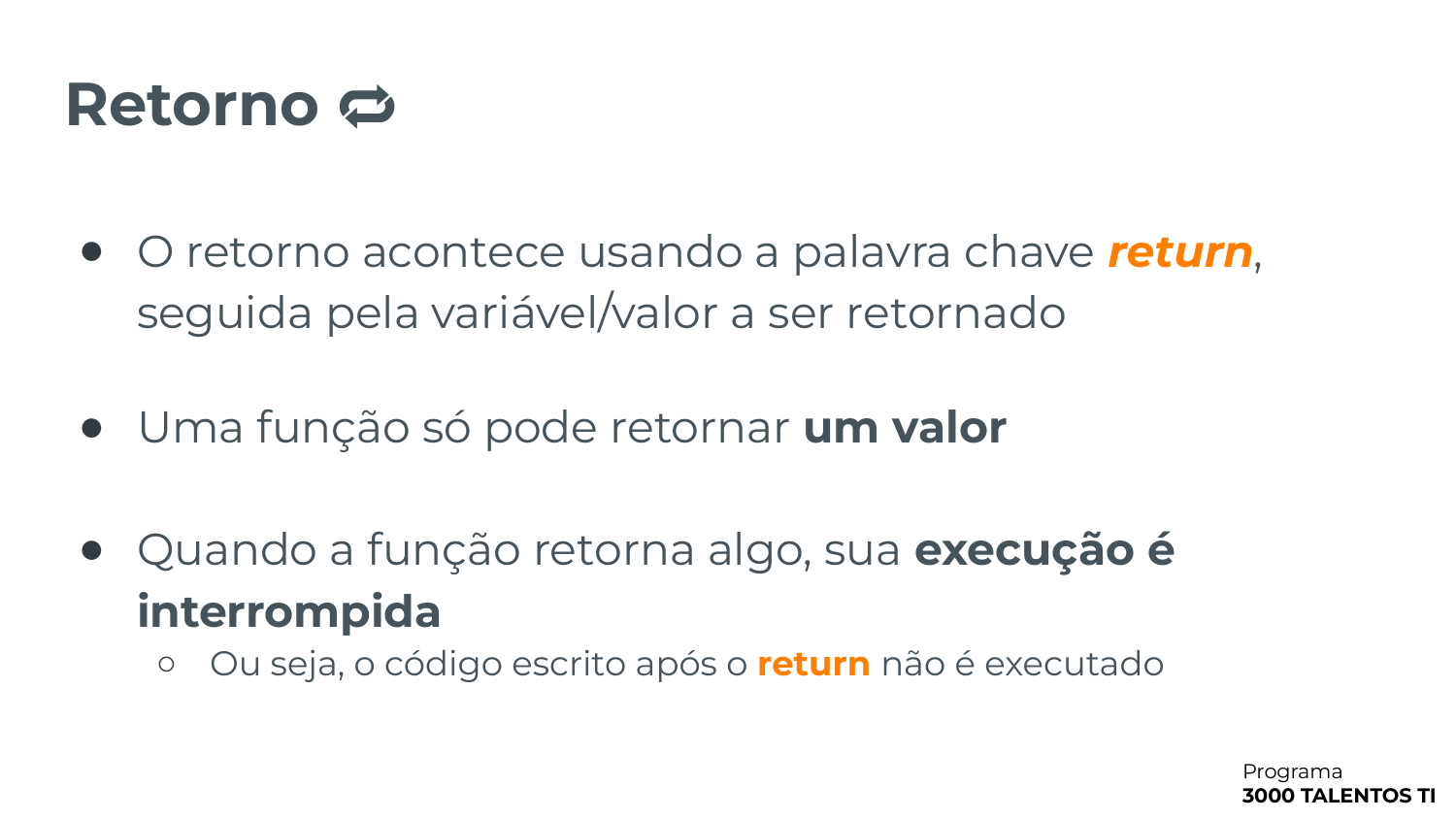

# Retorno 🔁
O retorno acontece usando a palavra chave return, seguida pela variável/valor a ser retornado
Uma função só pode retornar um valor
Quando a função retorna algo, sua execução é interrompida
Ou seja, o código escrito após o return não é executado